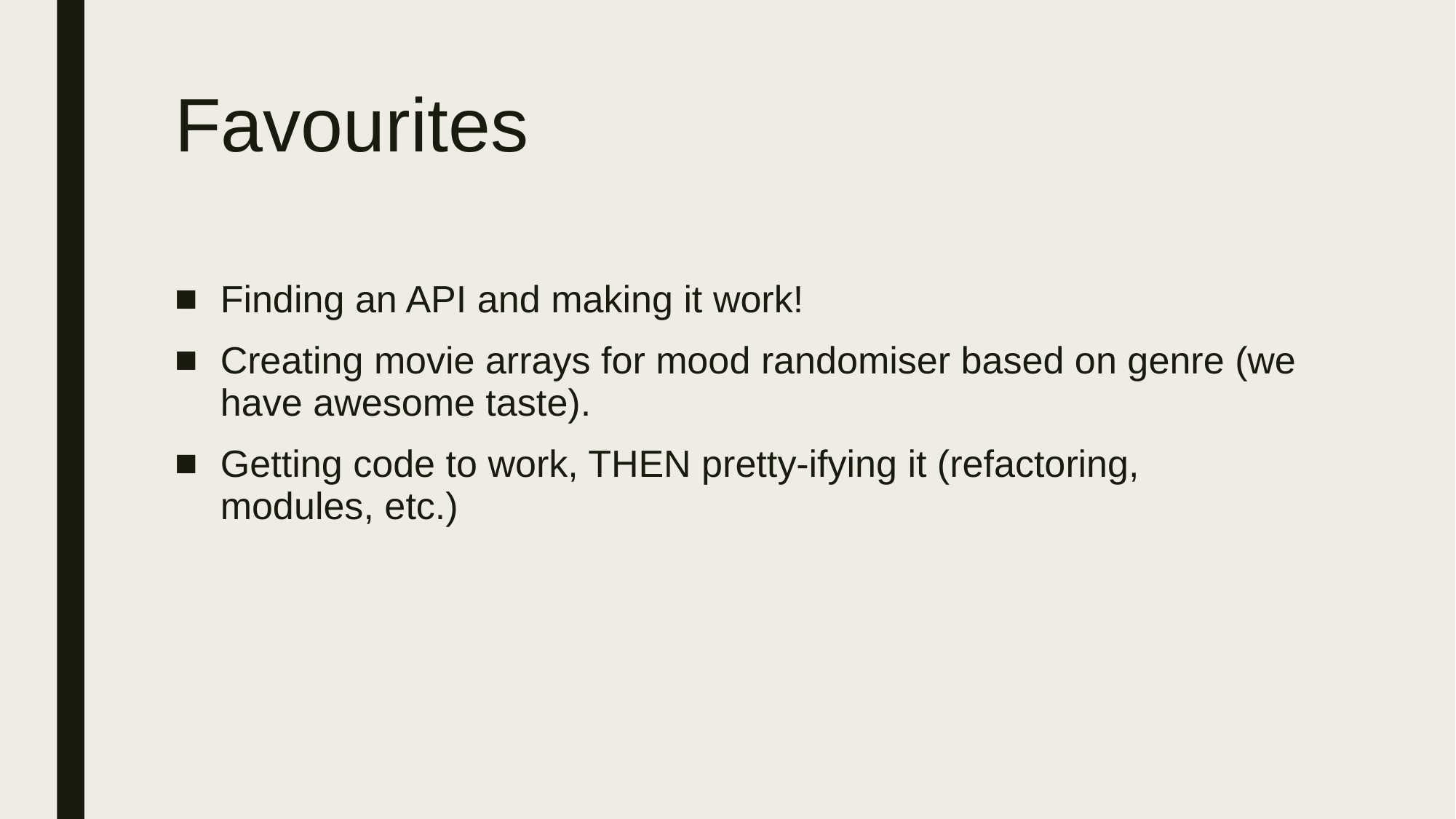

# Favourites
Finding an API and making it work!
Creating movie arrays for mood randomiser based on genre (we have awesome taste).
Getting code to work, THEN pretty-ifying it (refactoring, modules, etc.)